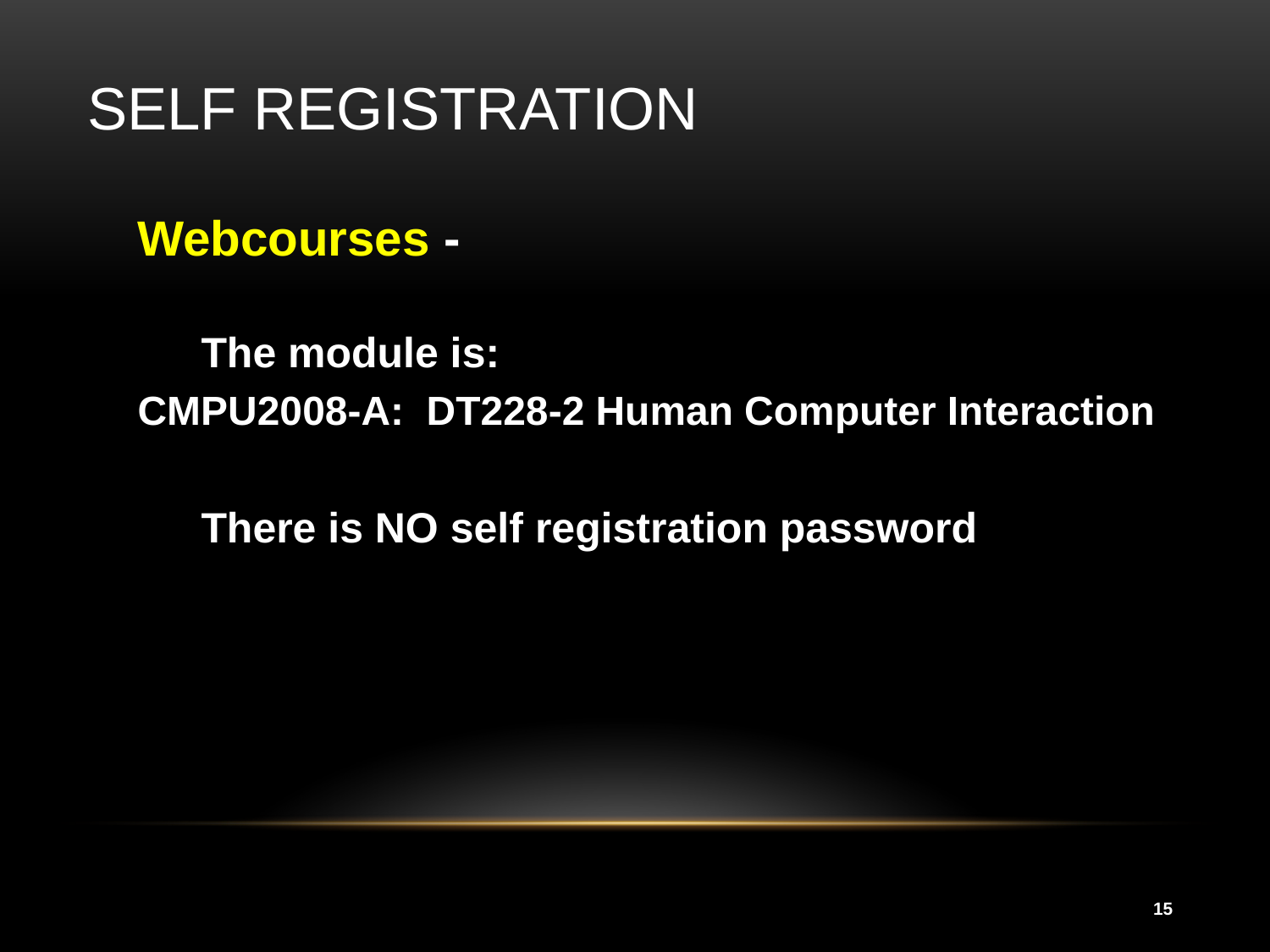

SELF REGISTRATION
Webcourses -

The module is:
CMPU2008-A:  DT228-2 Human Computer Interaction

There is NO self registration password
15